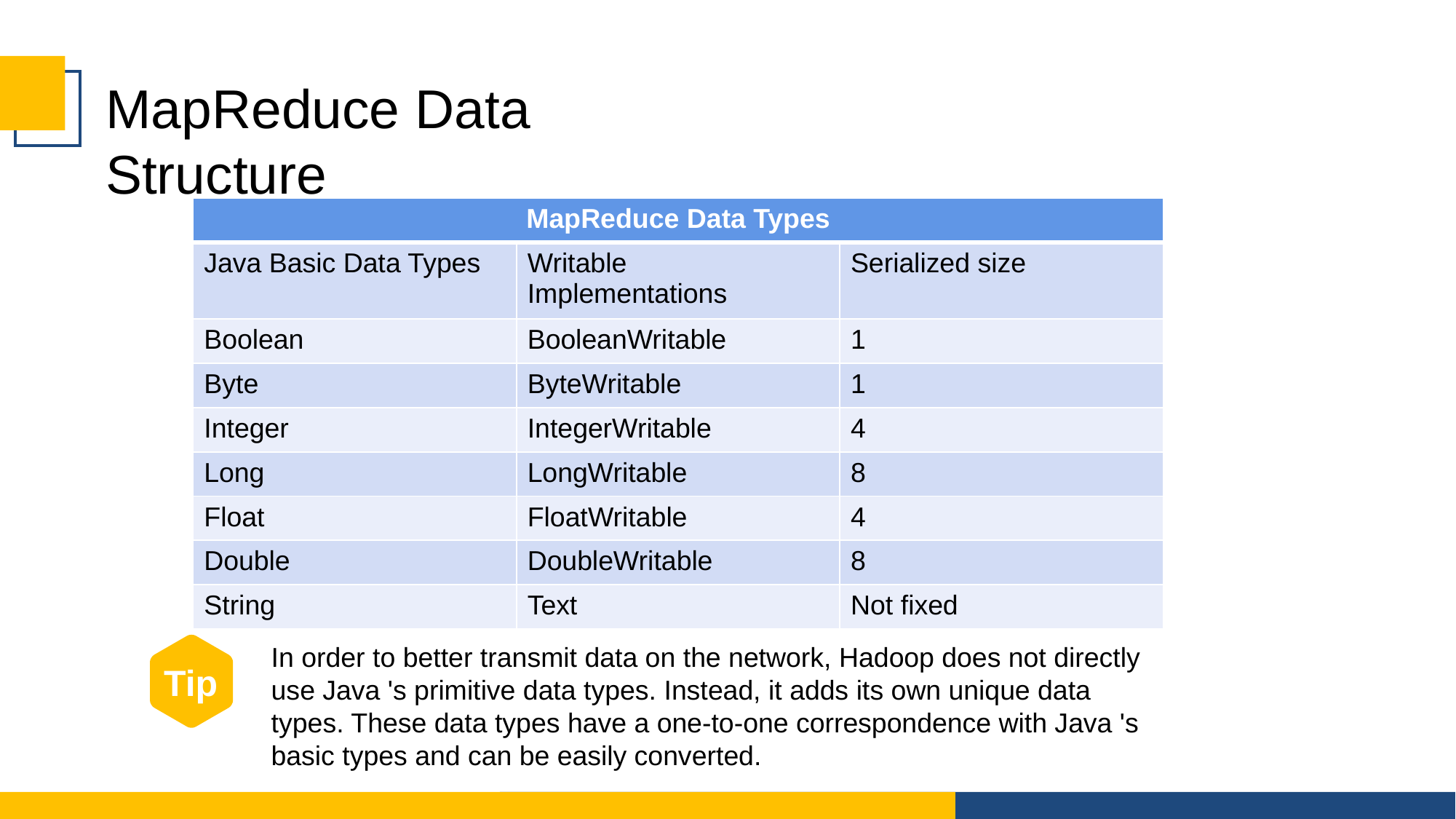

MapReduce Data Structure
| MapReduce Data Types |  |  |
| --- | --- | --- |
| Java Basic Data Types | Writable Implementations | Serialized size |
| Boolean | BooleanWritable | 1 |
| Byte | ByteWritable | 1 |
| Integer | IntegerWritable | 4 |
| Long | LongWritable | 8 |
| Float | FloatWritable | 4 |
| Double | DoubleWritable | 8 |
| String | Text | Not fixed |
In order to better transmit data on the network, Hadoop does not directly use Java 's primitive data types. Instead, it adds its own unique data types. These data types have a one-to-one correspondence with Java 's basic types and can be easily converted.

Tip